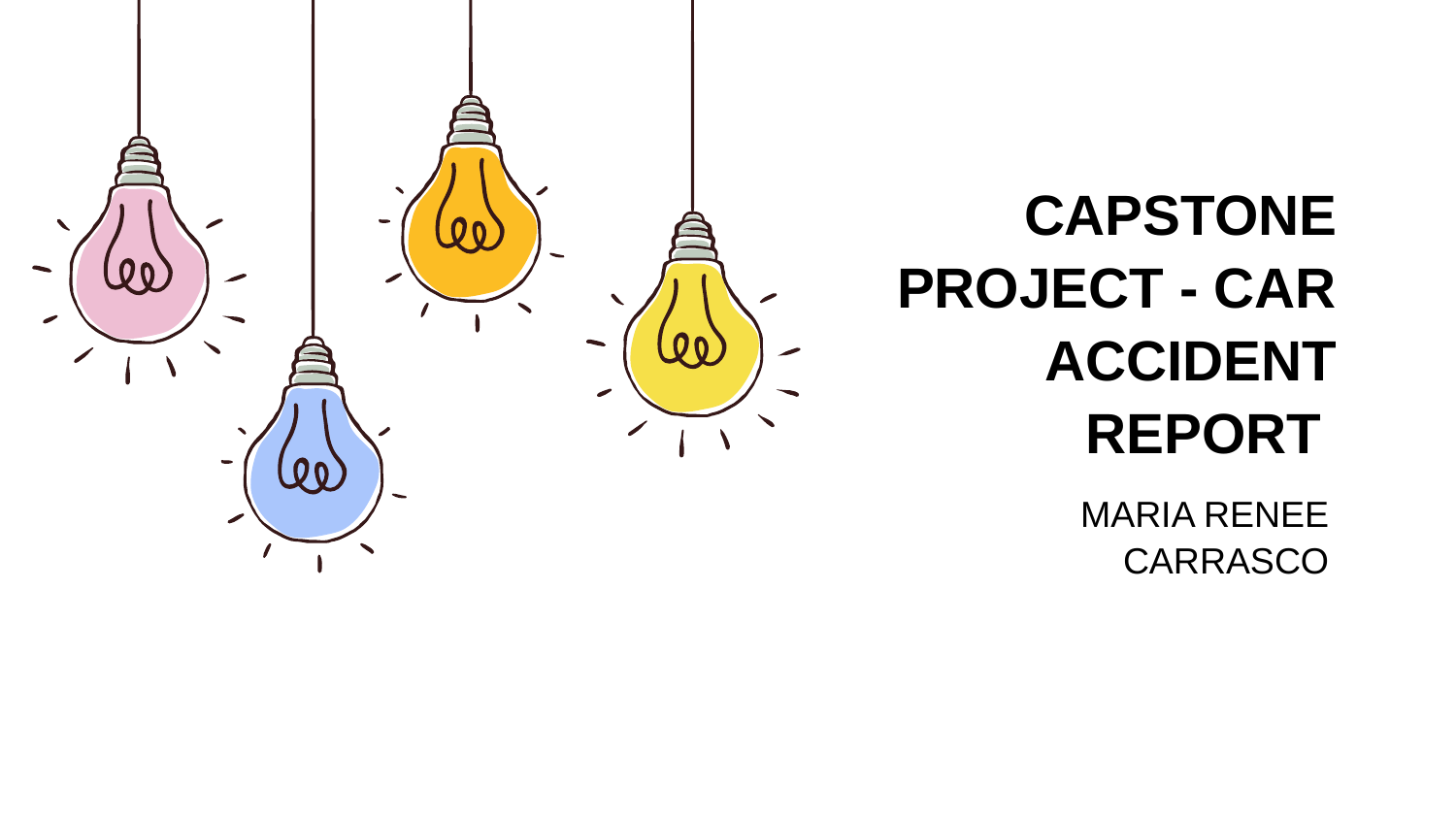

# CAPSTONE PROJECT - CAR ACCIDENT REPORT
MARIA RENEE CARRASCO